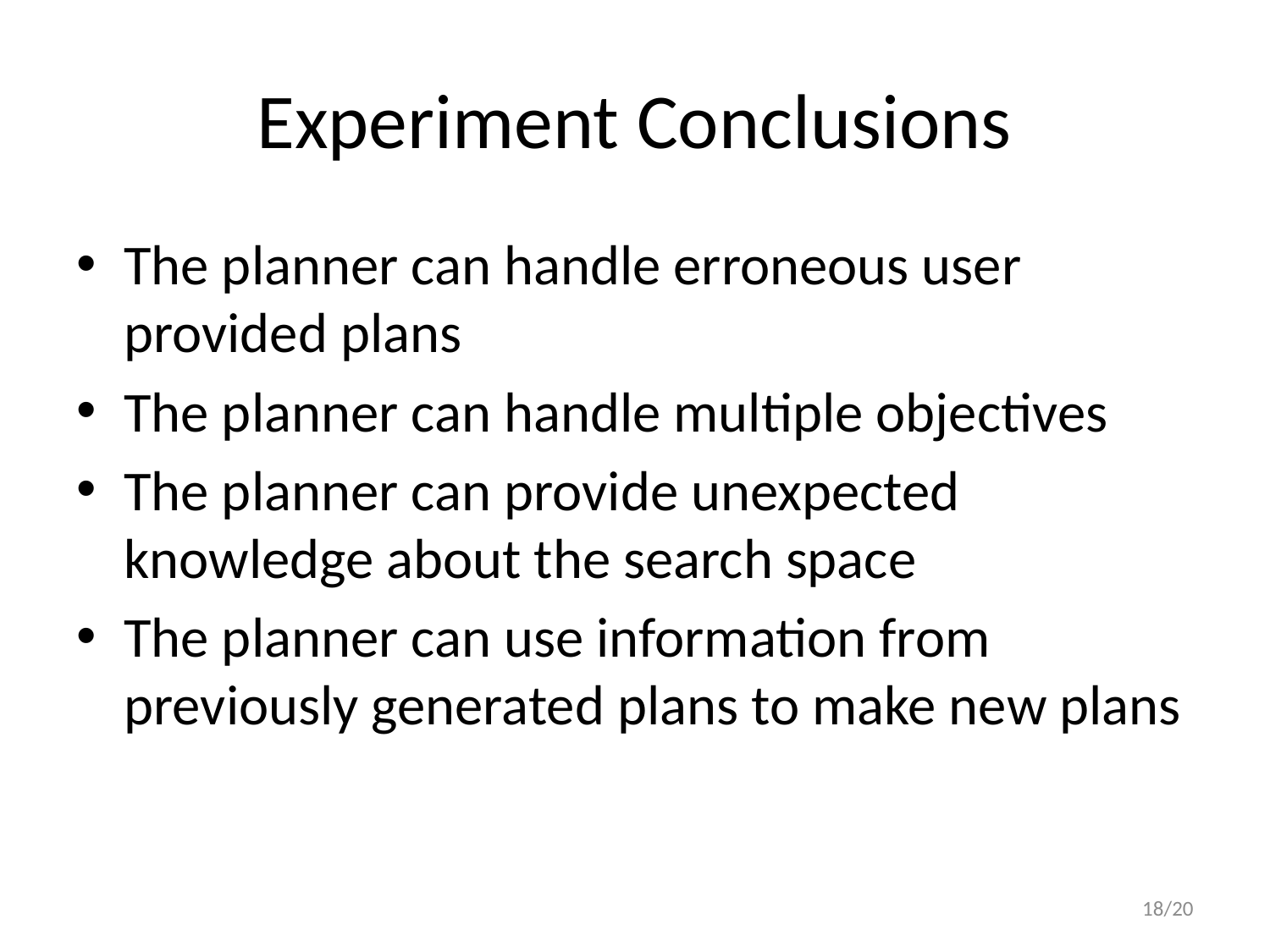

# Experiment Conclusions
The planner can handle erroneous user provided plans
The planner can handle multiple objectives
The planner can provide unexpected knowledge about the search space
The planner can use information from previously generated plans to make new plans
18/20